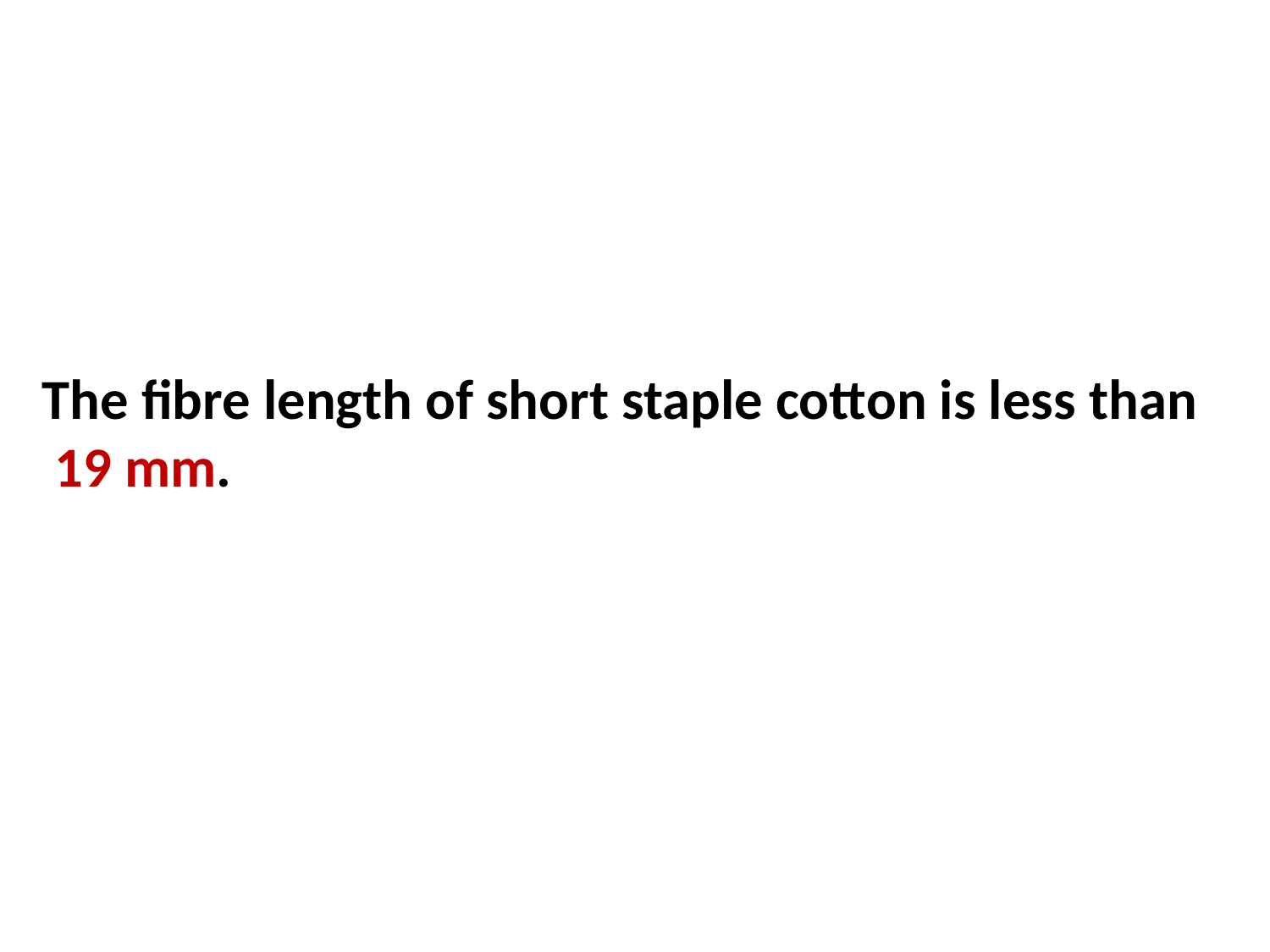

The fibre length of short staple cotton is less than
 19 mm.